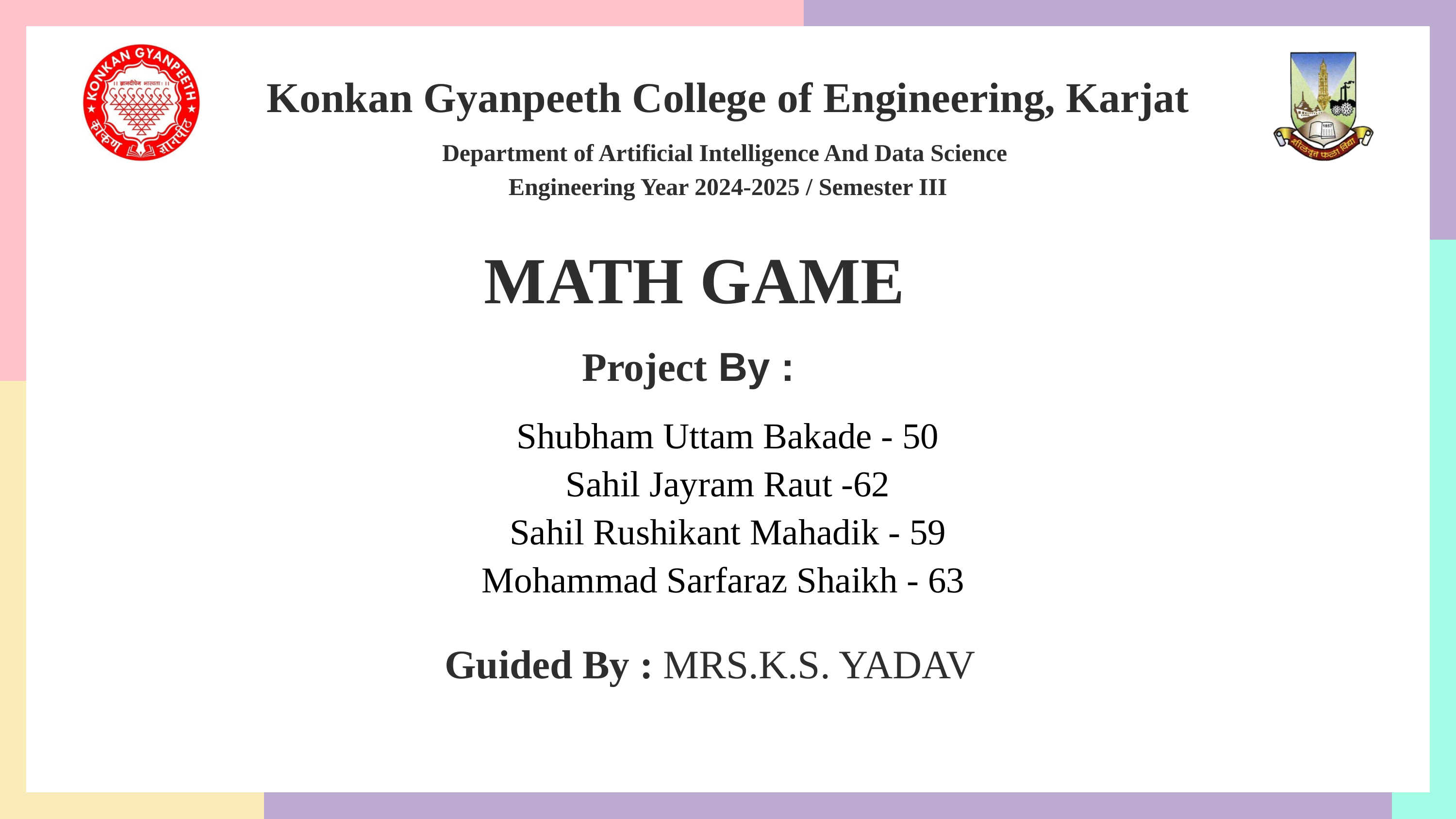

Konkan Gyanpeeth College of Engineering, Karjat

Department of Artificial Intelligence And Data Science  Engineering Year 2024-2025 / Semester III
MATH GAME

Project By :

Shubham Uttam Bakade - 50
Sahil Jayram Raut -62
Sahil Rushikant Mahadik - 59
Mohammad Sarfaraz Shaikh - 63
Guided By : MRS.K.S. YADAV